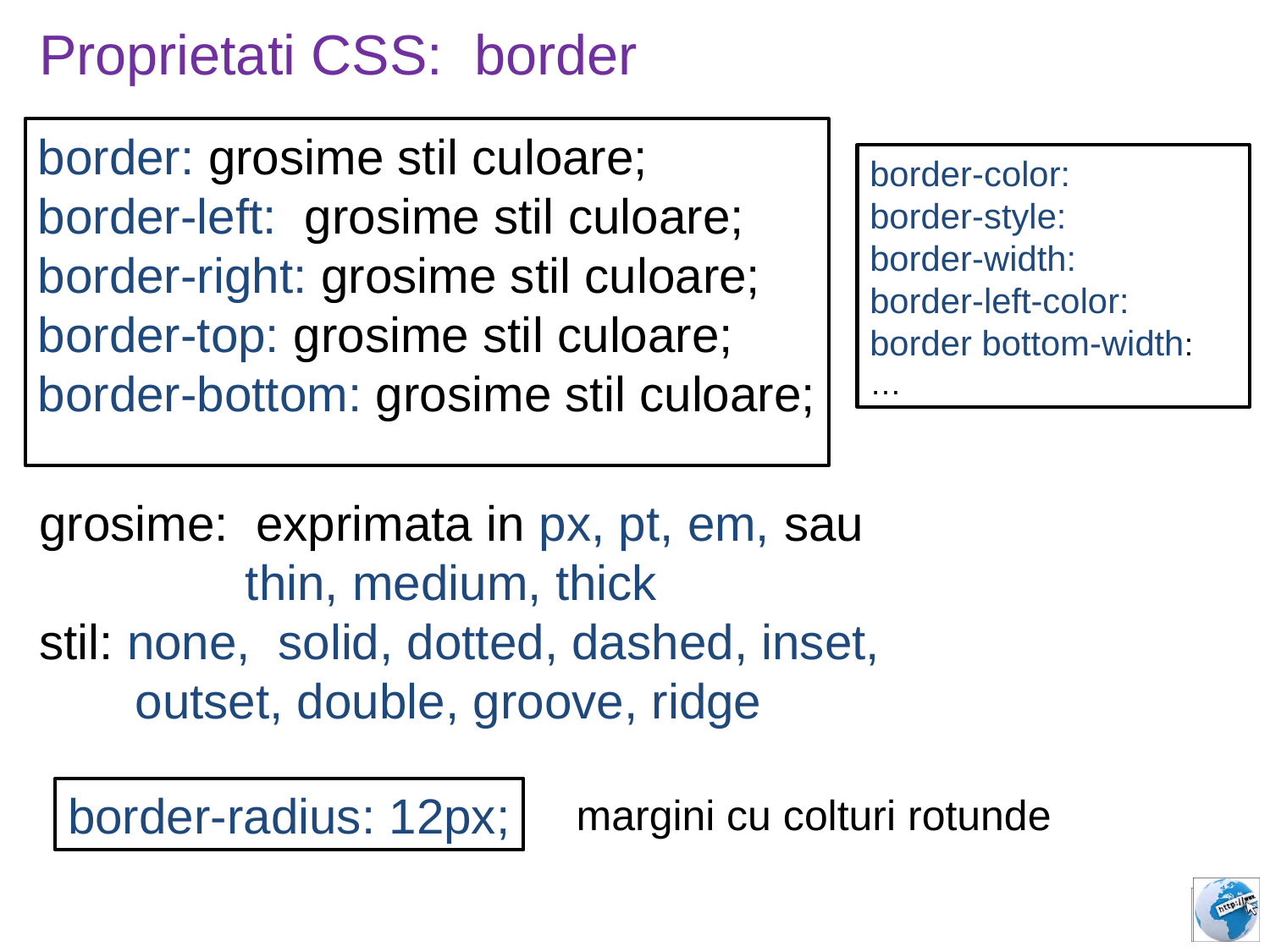

Proprietati CSS:  border

grosime:  exprimata in px, pt, em, sau
               thin, medium, thick
stil: none,  solid, dotted, dashed, inset,
       outset, double, groove, ridge

border: grosime stil culoare;
border-left:  grosime stil culoare;
border-right: grosime stil culoare;
border-top: grosime stil culoare;
border-bottom: grosime stil culoare;

border-color:
border-style:
border-width:
border-left-color:
border bottom-width:
…
border-radius: 12px;
margini cu colturi rotunde